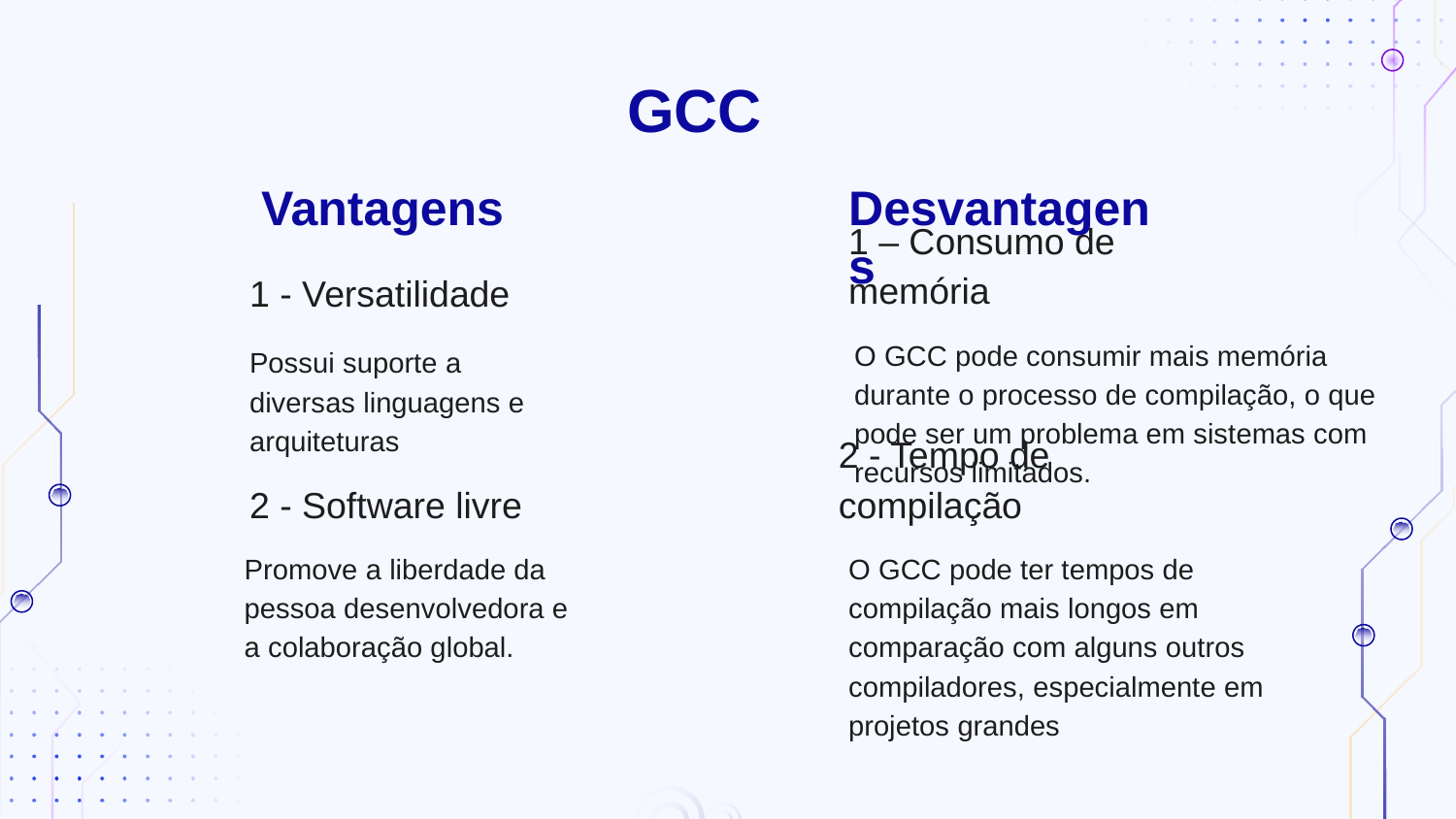

# GCC
Vantagens
Desvantagens
1 – Consumo de memória
1 - Versatilidade
O GCC pode consumir mais memória durante o processo de compilação, o que pode ser um problema em sistemas com recursos limitados.
Possui suporte a diversas linguagens e arquiteturas
2 - Software livre
2 - Tempo de compilação
Promove a liberdade da pessoa desenvolvedora e a colaboração global.
O GCC pode ter tempos de compilação mais longos em comparação com alguns outros compiladores, especialmente em projetos grandes